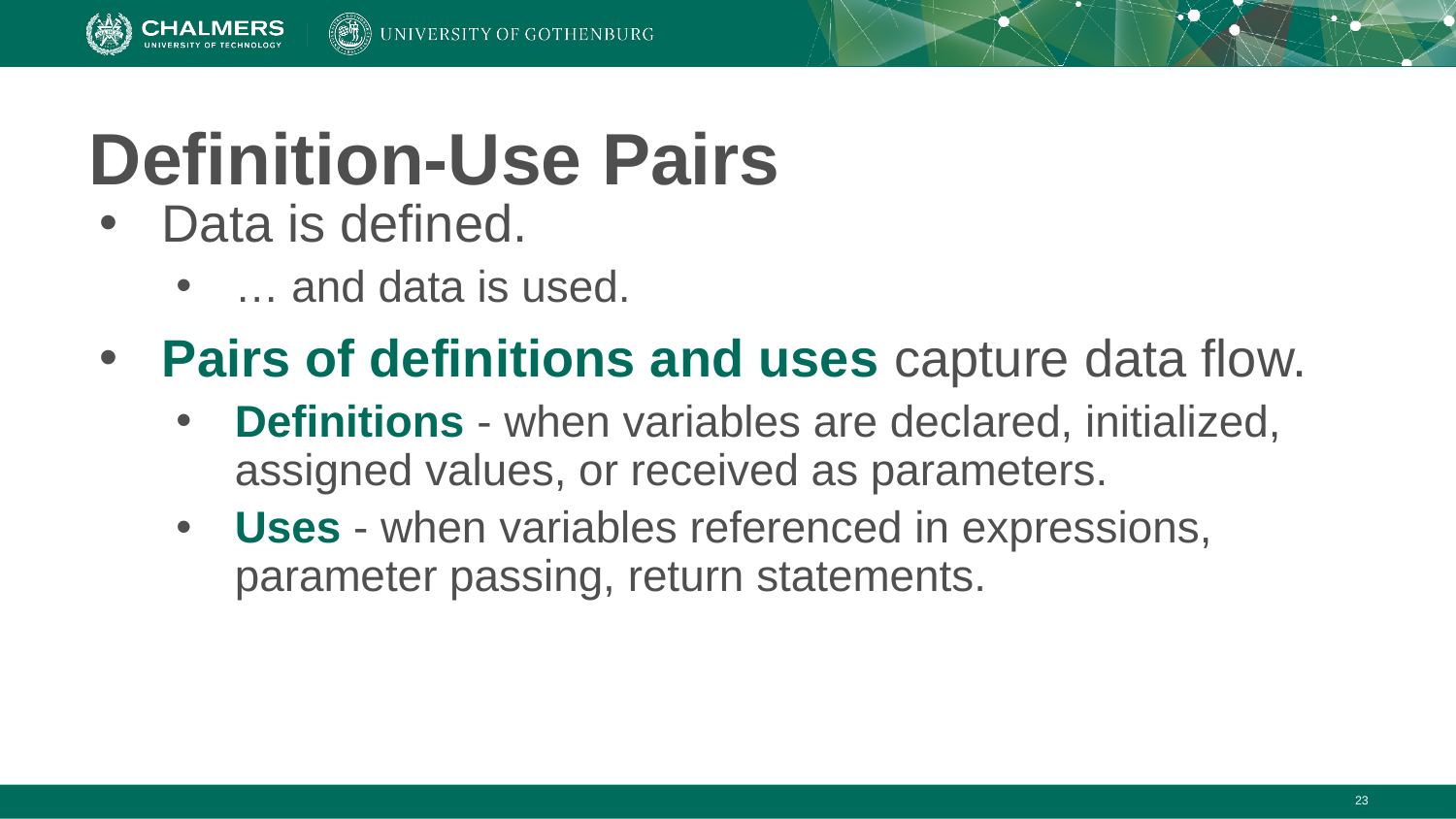

# Definition-Use Pairs
Data is defined.
… and data is used.
Pairs of definitions and uses capture data flow.
Definitions - when variables are declared, initialized, assigned values, or received as parameters.
Uses - when variables referenced in expressions, parameter passing, return statements.
23